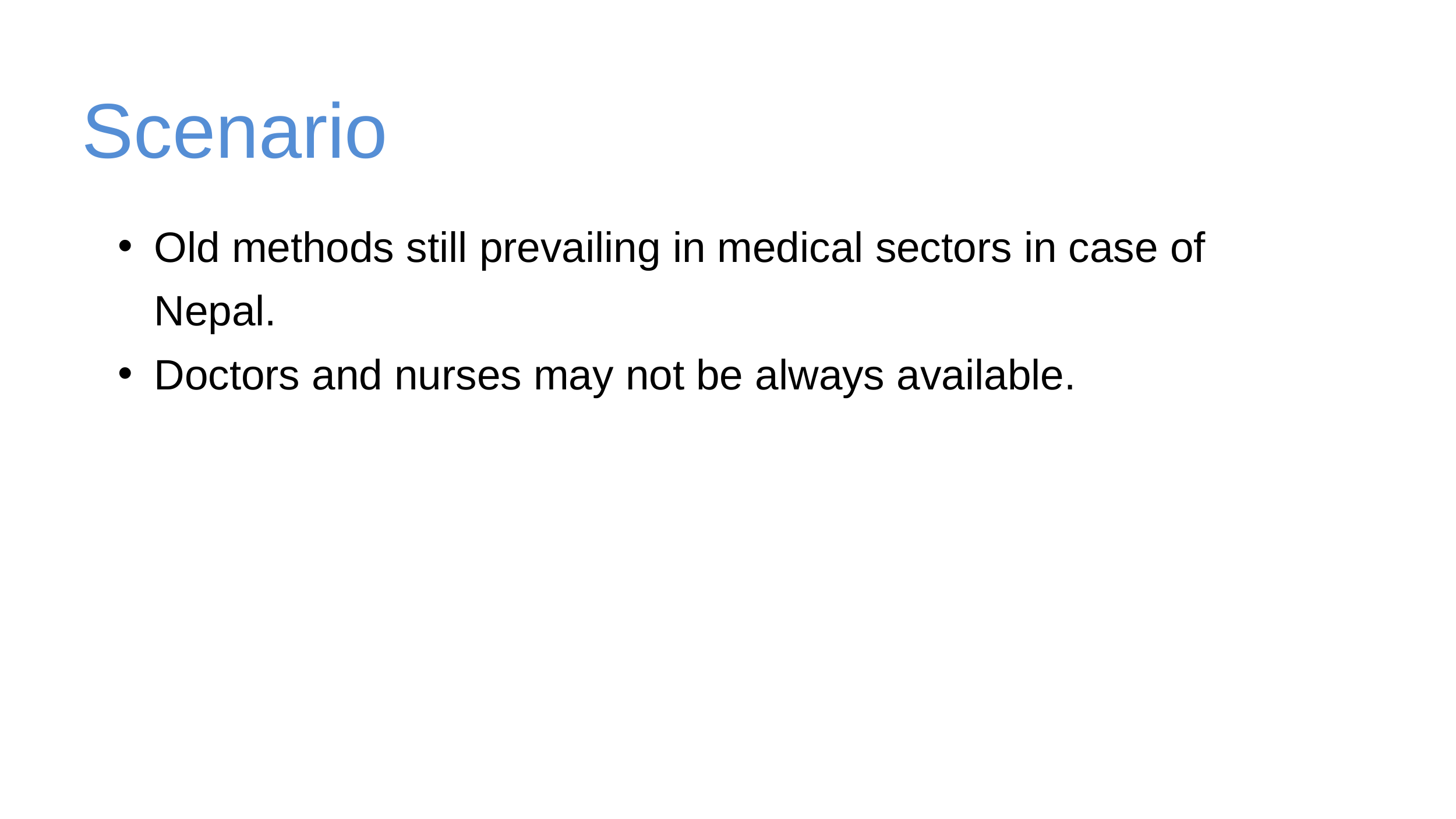

Scenario
Old methods still prevailing in medical sectors in case of Nepal.
Doctors and nurses may not be always available.